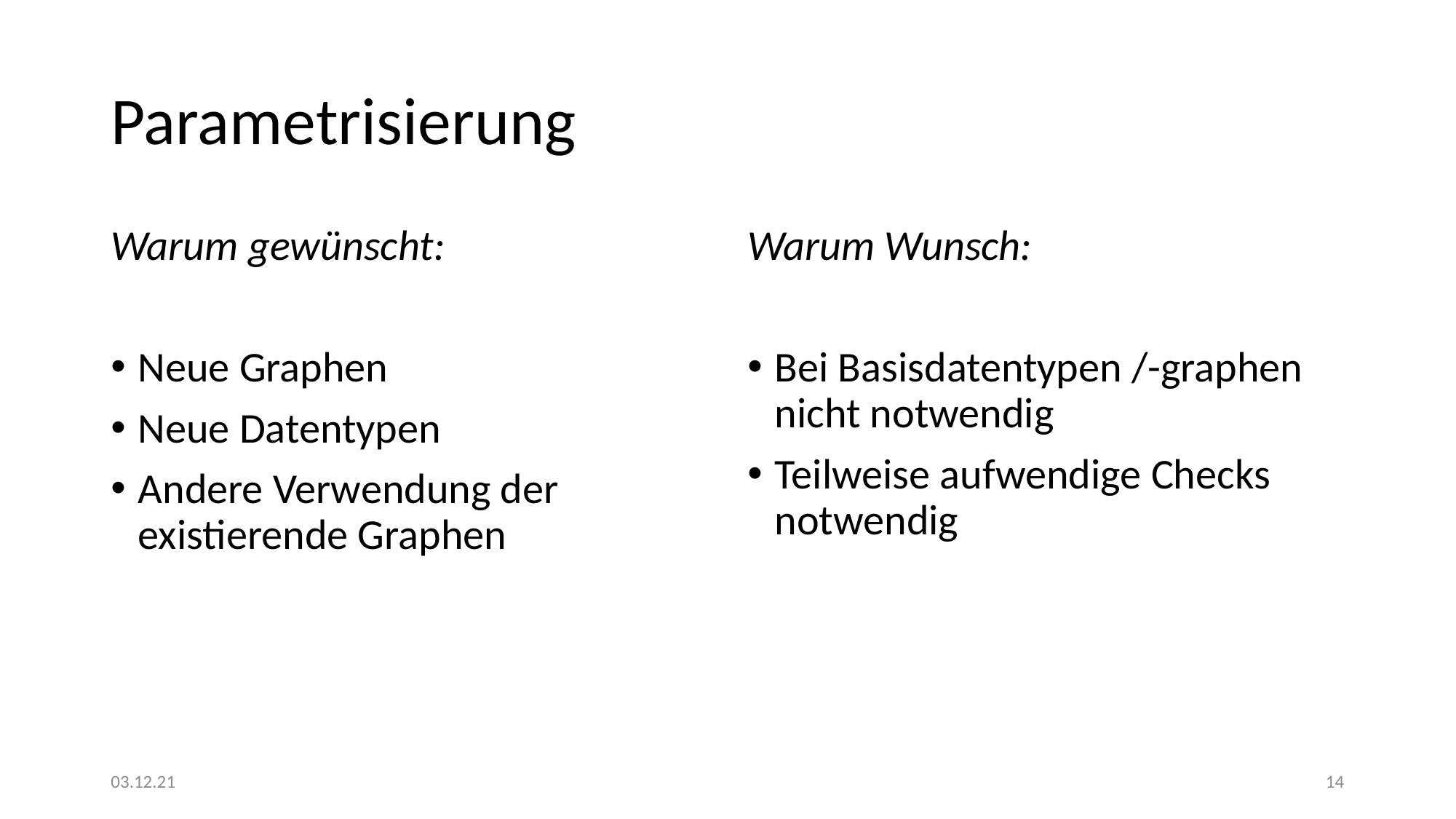

# Parametrisierung
Warum gewünscht:

Neue Graphen
Neue Datentypen
Andere Verwendung der existierende Graphen
Warum Wunsch:

Bei Basisdatentypen /-graphen nicht notwendig
Teilweise aufwendige Checks notwendig

03.12.21
14